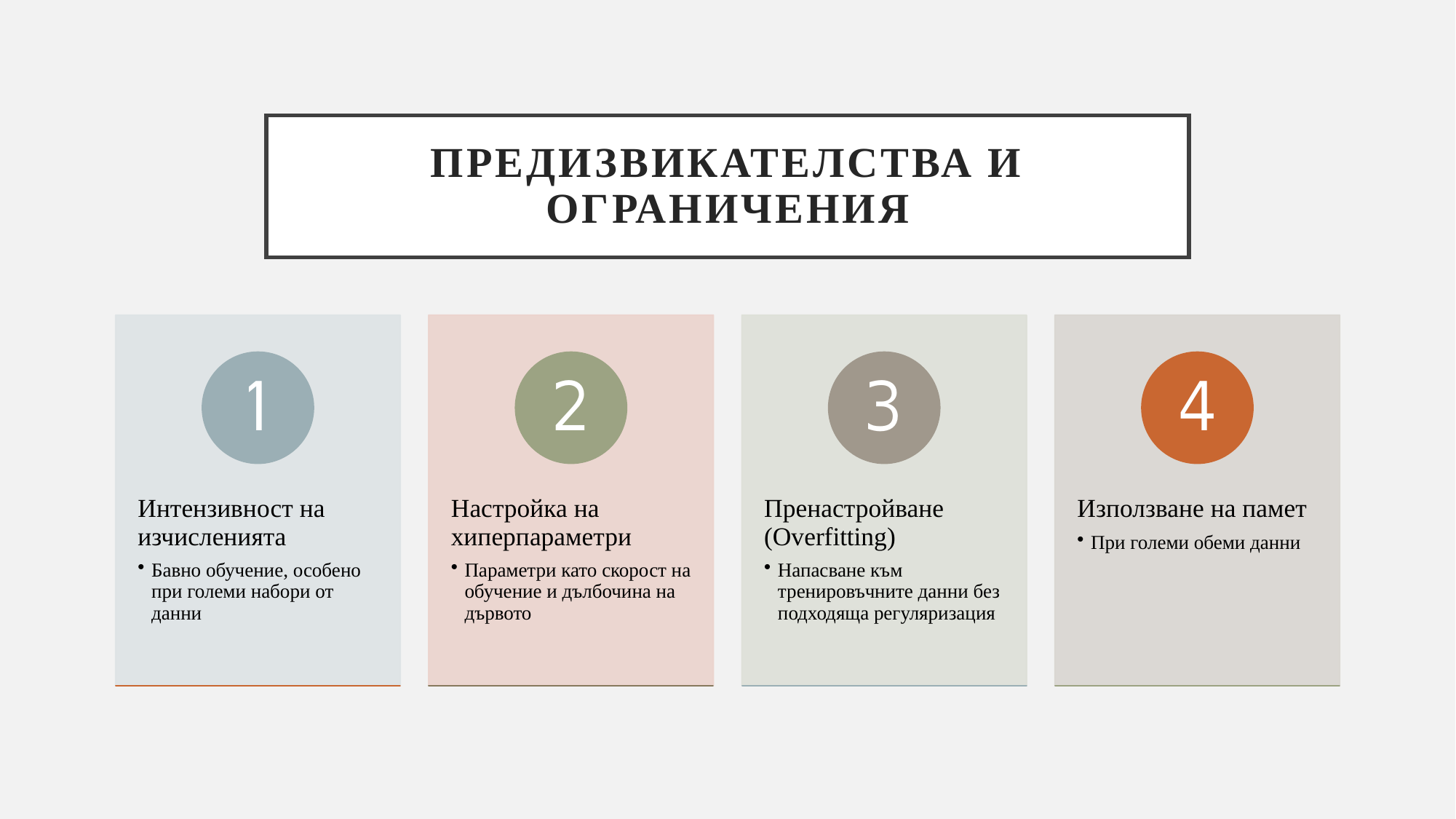

# Предизвикателства и ограничения
Интензивност на изчисленията
Бавно обучение, особено при големи набори от данни
1
Настройка на хиперпараметри
Параметри като скорост на обучение и дълбочина на дървото
2
Пренастройване (Overfitting)
Напасване към тренировъчните данни без подходяща регуляризация
3
Използване на памет
При големи обеми данни
4